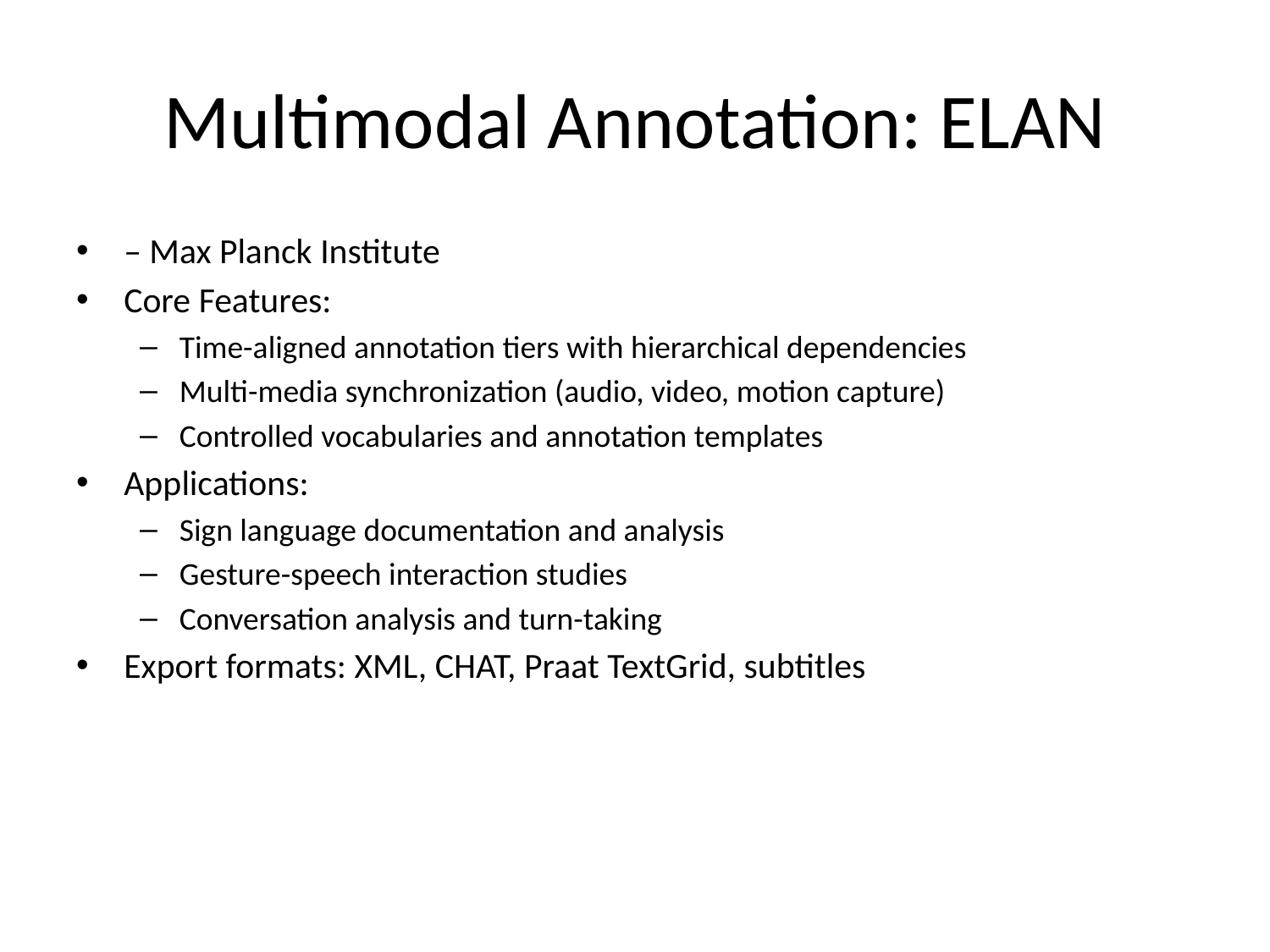

# Multimodal Annotation: ELAN
– Max Planck Institute
Core Features:
Time-aligned annotation tiers with hierarchical dependencies
Multi-media synchronization (audio, video, motion capture)
Controlled vocabularies and annotation templates
Applications:
Sign language documentation and analysis
Gesture-speech interaction studies
Conversation analysis and turn-taking
Export formats: XML, CHAT, Praat TextGrid, subtitles